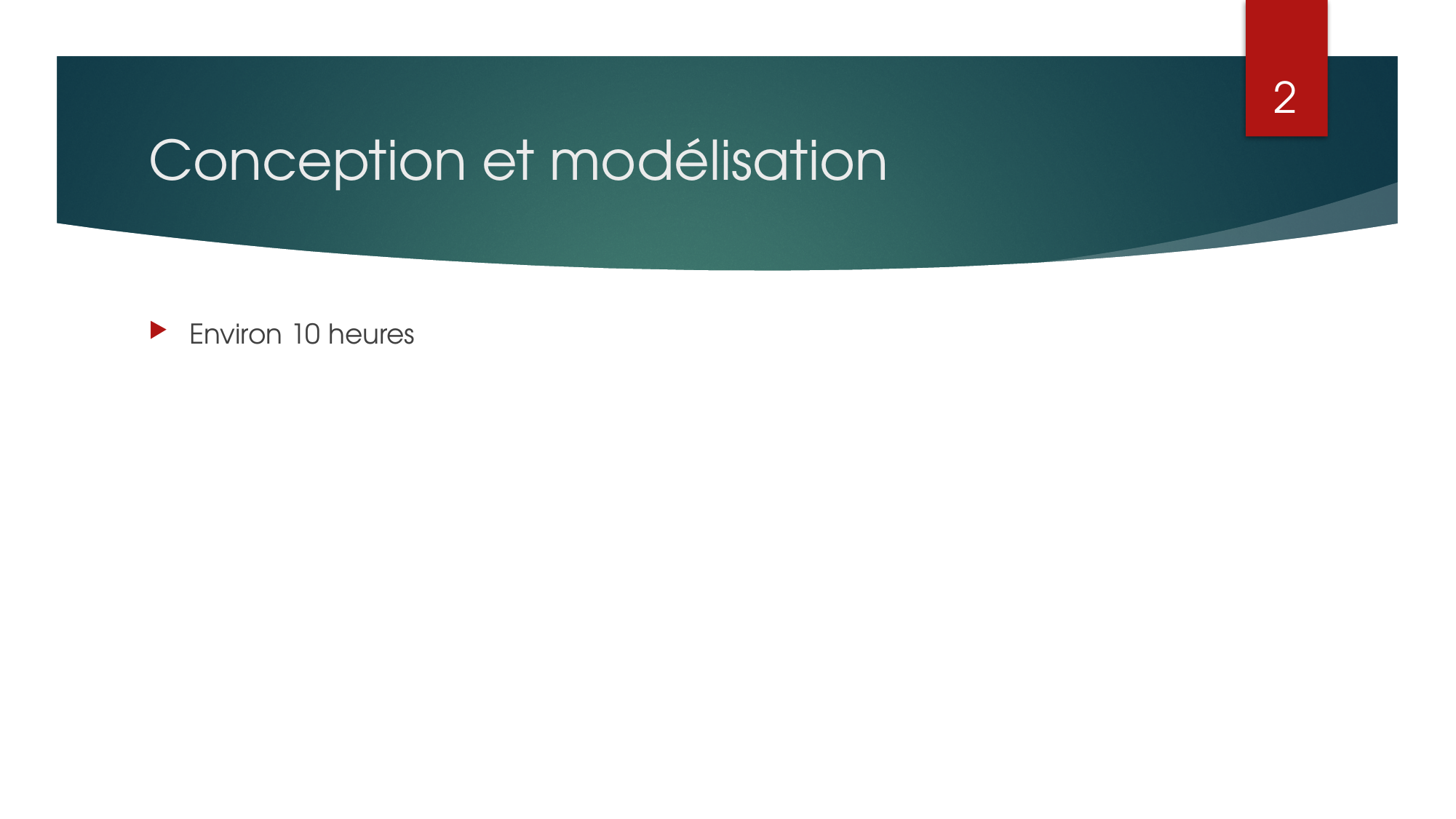

2
# Conception et modélisation
Environ 10 heures